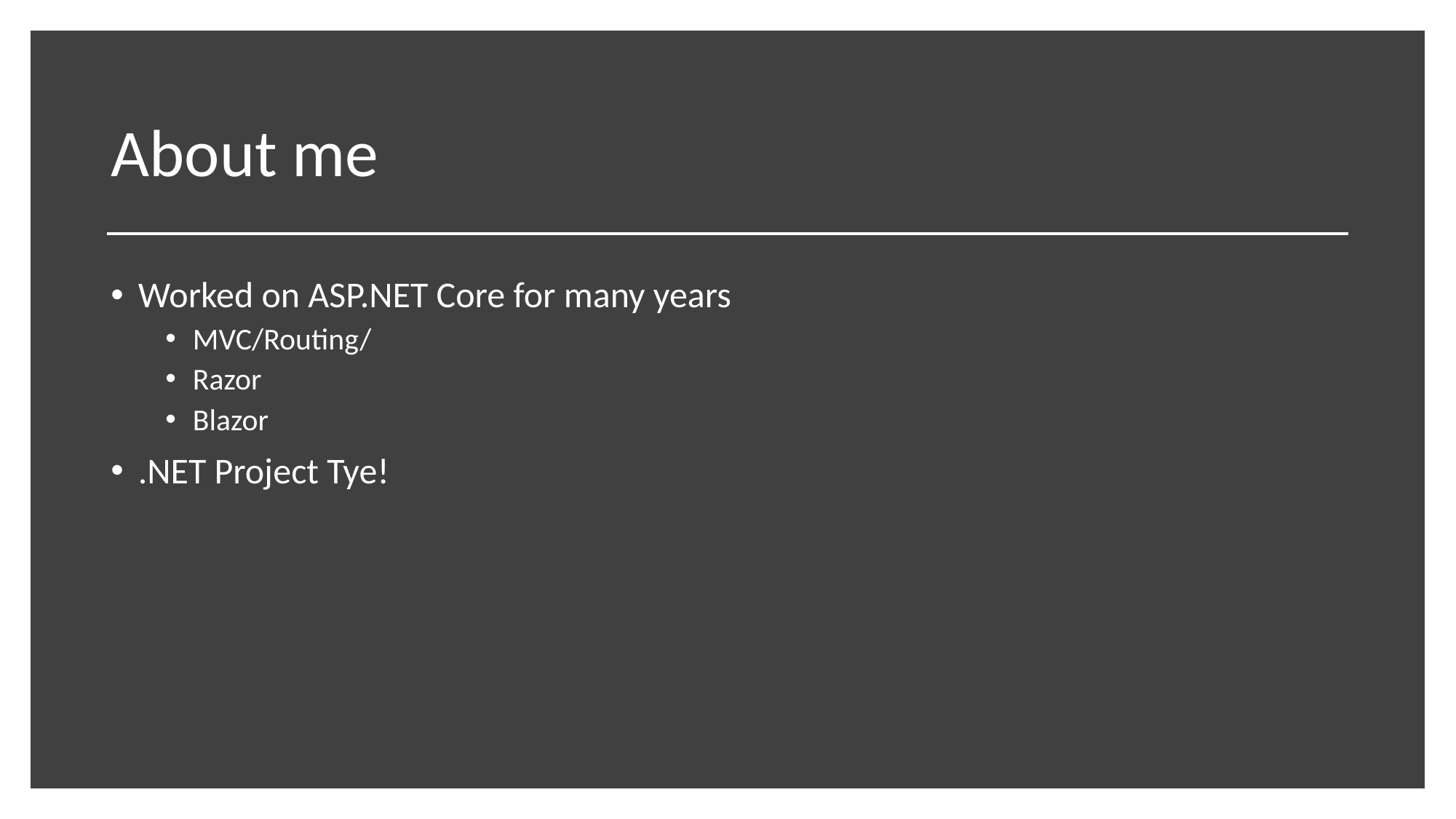

# About me
Worked on ASP.NET Core for many years
MVC/Routing/
Razor
Blazor
.NET Project Tye!